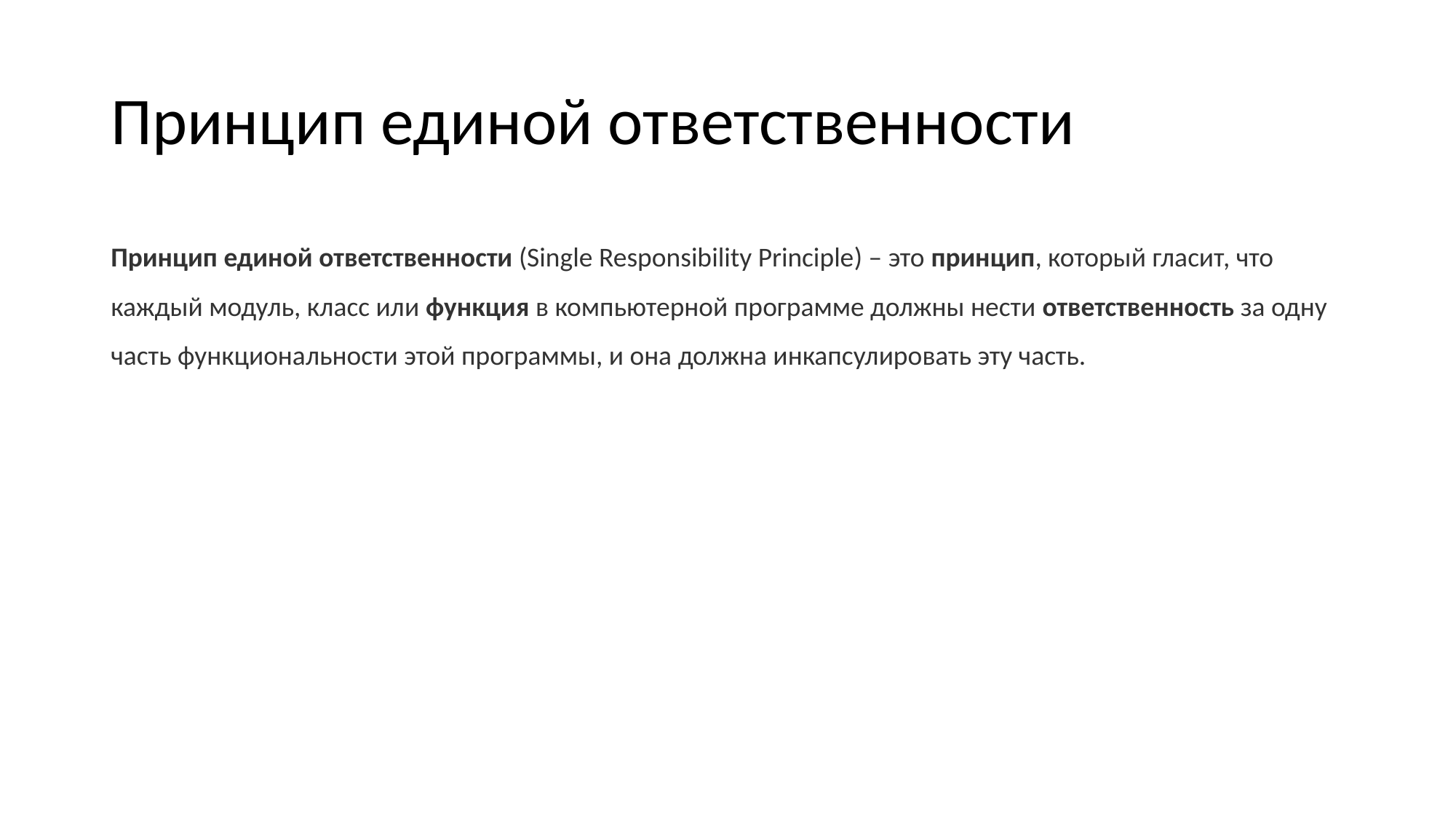

# Принцип единой ответственности
Принцип единой ответственности (Single Responsibility Principle) – это принцип, который гласит, что каждый модуль, класс или функция в компьютерной программе должны нести ответственность за одну часть функциональности этой программы, и она должна инкапсулировать эту часть.